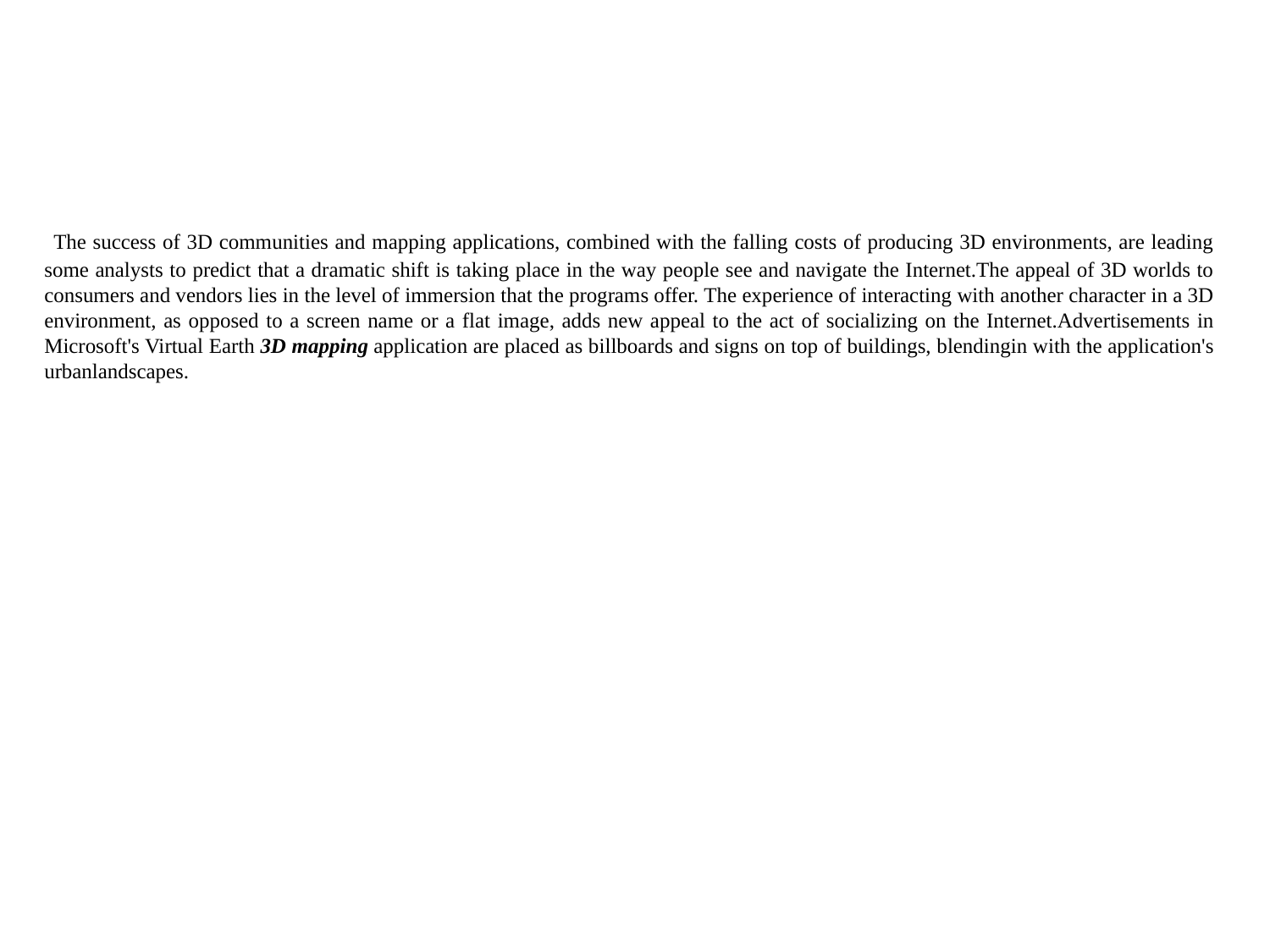

The success of 3D communities and mapping applications, combined with the falling costs of producing 3D environments, are leading some analysts to predict that a dramatic shift is taking place in the way people see and navigate the Internet.The appeal of 3D worlds to consumers and vendors lies in the level of immersion that the programs offer. The experience of interacting with another character in a 3D environment, as opposed to a screen name or a flat image, adds new appeal to the act of socializing on the Internet.Advertisements in Microsoft's Virtual Earth 3D mapping application are placed as billboards and signs on top of buildings, blendingin with the application's urbanlandscapes.